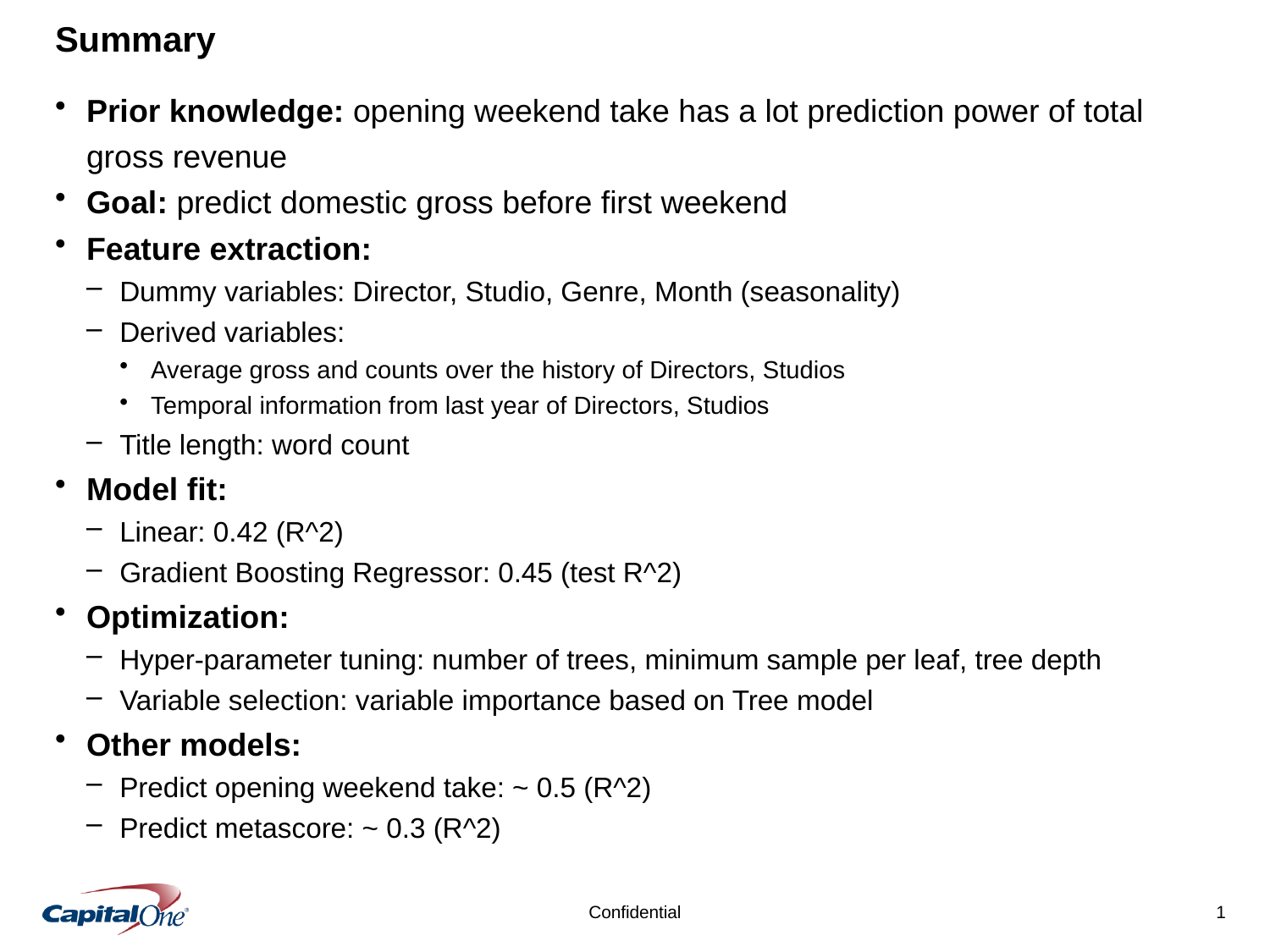

# Summary
Prior knowledge: opening weekend take has a lot prediction power of total gross revenue
Goal: predict domestic gross before first weekend
Feature extraction:
Dummy variables: Director, Studio, Genre, Month (seasonality)
Derived variables:
Average gross and counts over the history of Directors, Studios
Temporal information from last year of Directors, Studios
Title length: word count
Model fit:
Linear: 0.42 (R^2)
Gradient Boosting Regressor: 0.45 (test R^2)
Optimization:
Hyper-parameter tuning: number of trees, minimum sample per leaf, tree depth
Variable selection: variable importance based on Tree model
Other models:
Predict opening weekend take: ~ 0.5 (R^2)
Predict metascore: ~ 0.3 (R^2)